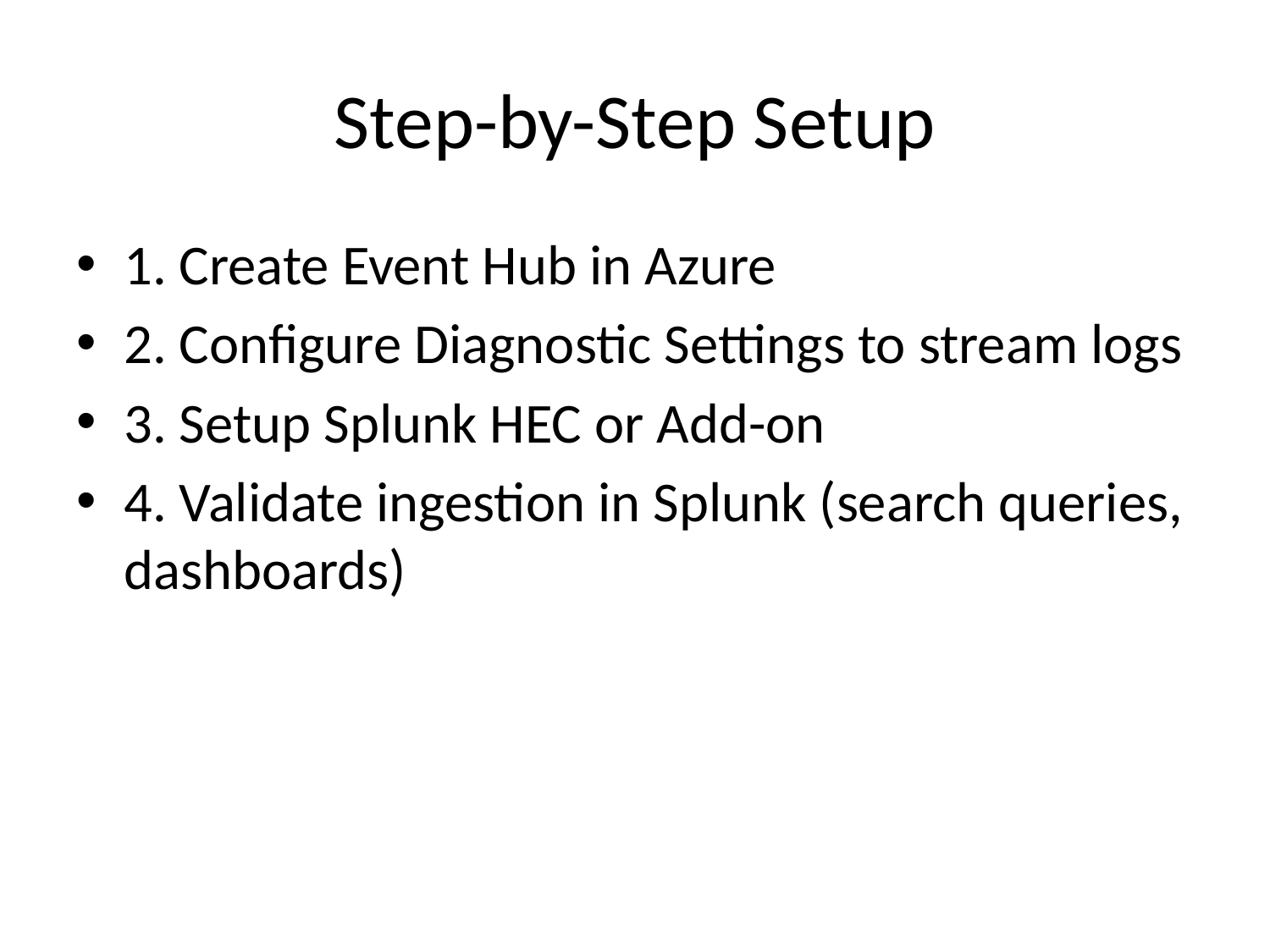

# Step-by-Step Setup
1. Create Event Hub in Azure
2. Configure Diagnostic Settings to stream logs
3. Setup Splunk HEC or Add-on
4. Validate ingestion in Splunk (search queries, dashboards)